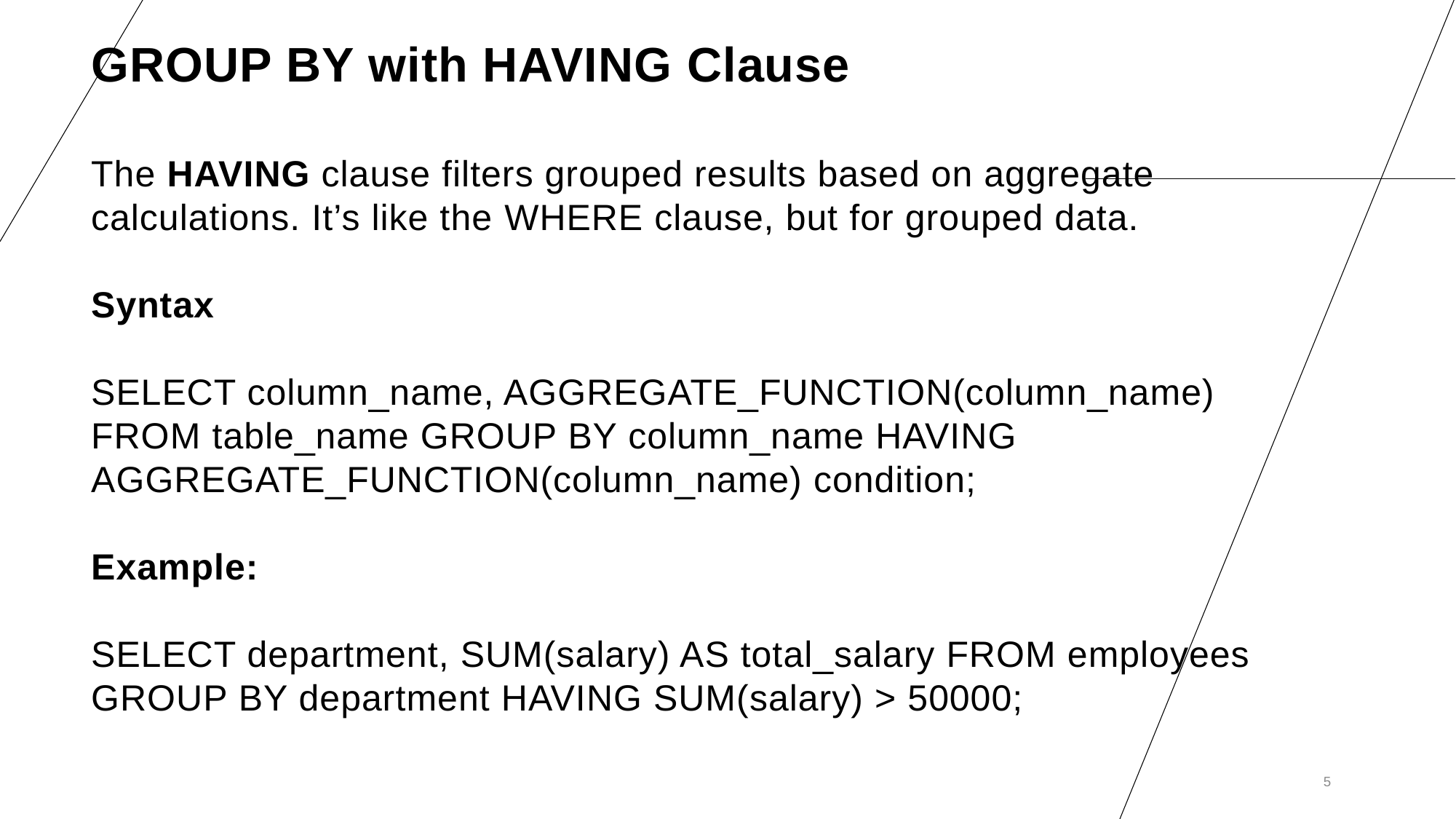

GROUP BY with HAVING Clause

The HAVING clause filters grouped results based on aggregate calculations. It’s like the WHERE clause, but for grouped data.

Syntax

SELECT column_name, AGGREGATE_FUNCTION(column_name) FROM table_name GROUP BY column_name HAVING AGGREGATE_FUNCTION(column_name) condition;

Example:

SELECT department, SUM(salary) AS total_salary FROM employees GROUP BY department HAVING SUM(salary) > 50000;
5